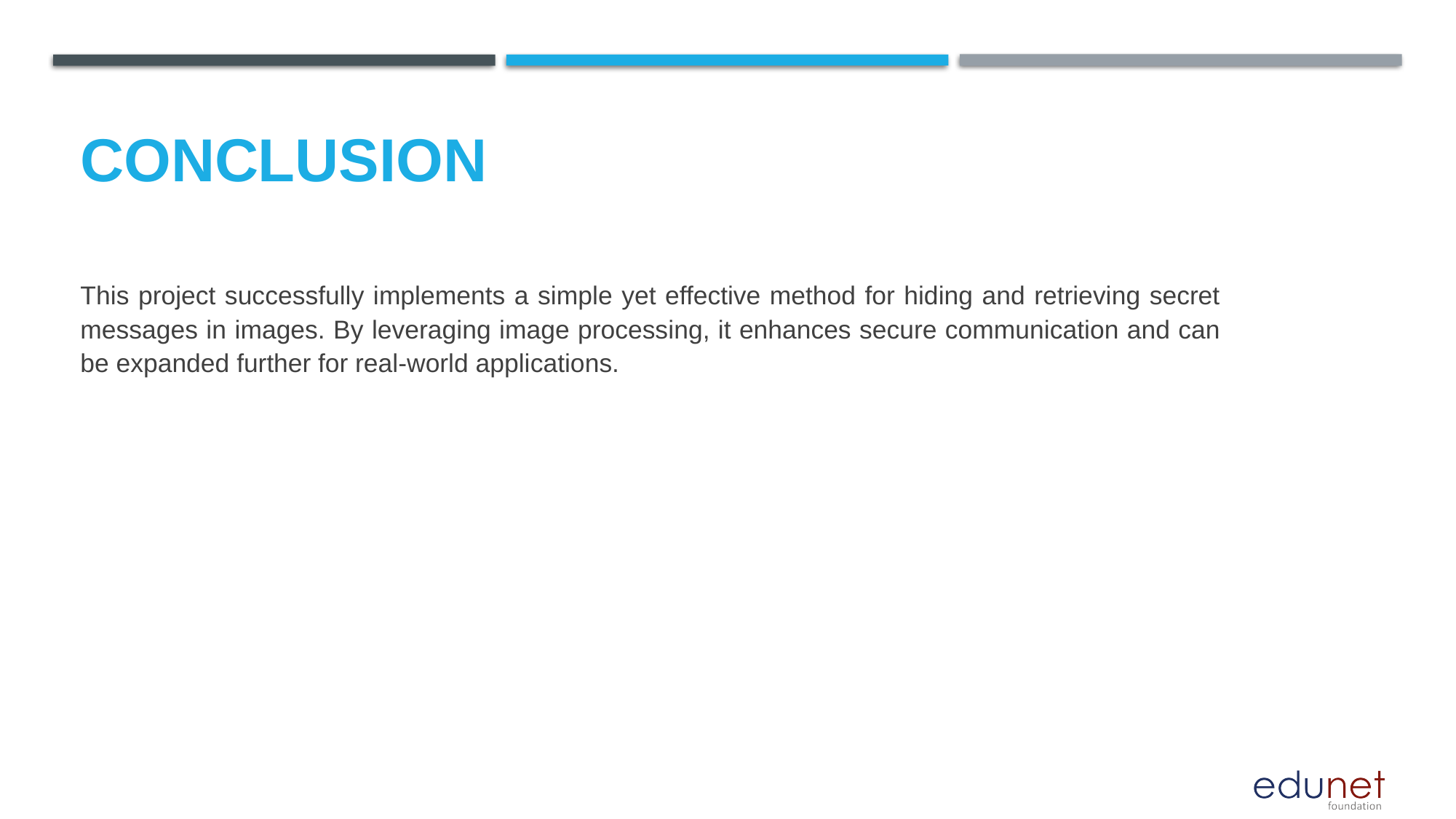

# Conclusion
This project successfully implements a simple yet effective method for hiding and retrieving secret messages in images. By leveraging image processing, it enhances secure communication and can be expanded further for real-world applications.